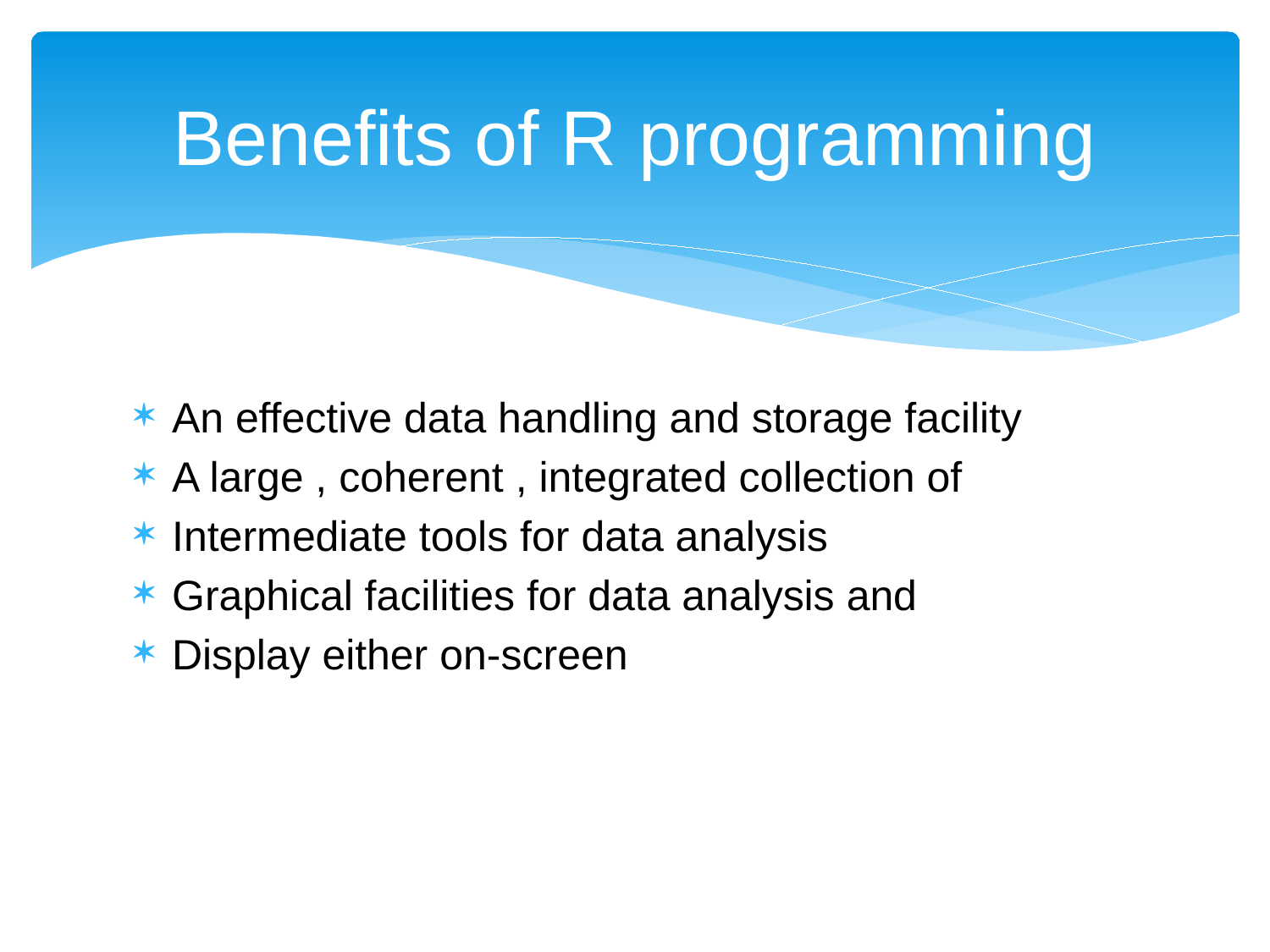

# Benefits of R programming
An effective data handling and storage facility
A large , coherent , integrated collection of
Intermediate tools for data analysis
Graphical facilities for data analysis and
Display either on-screen